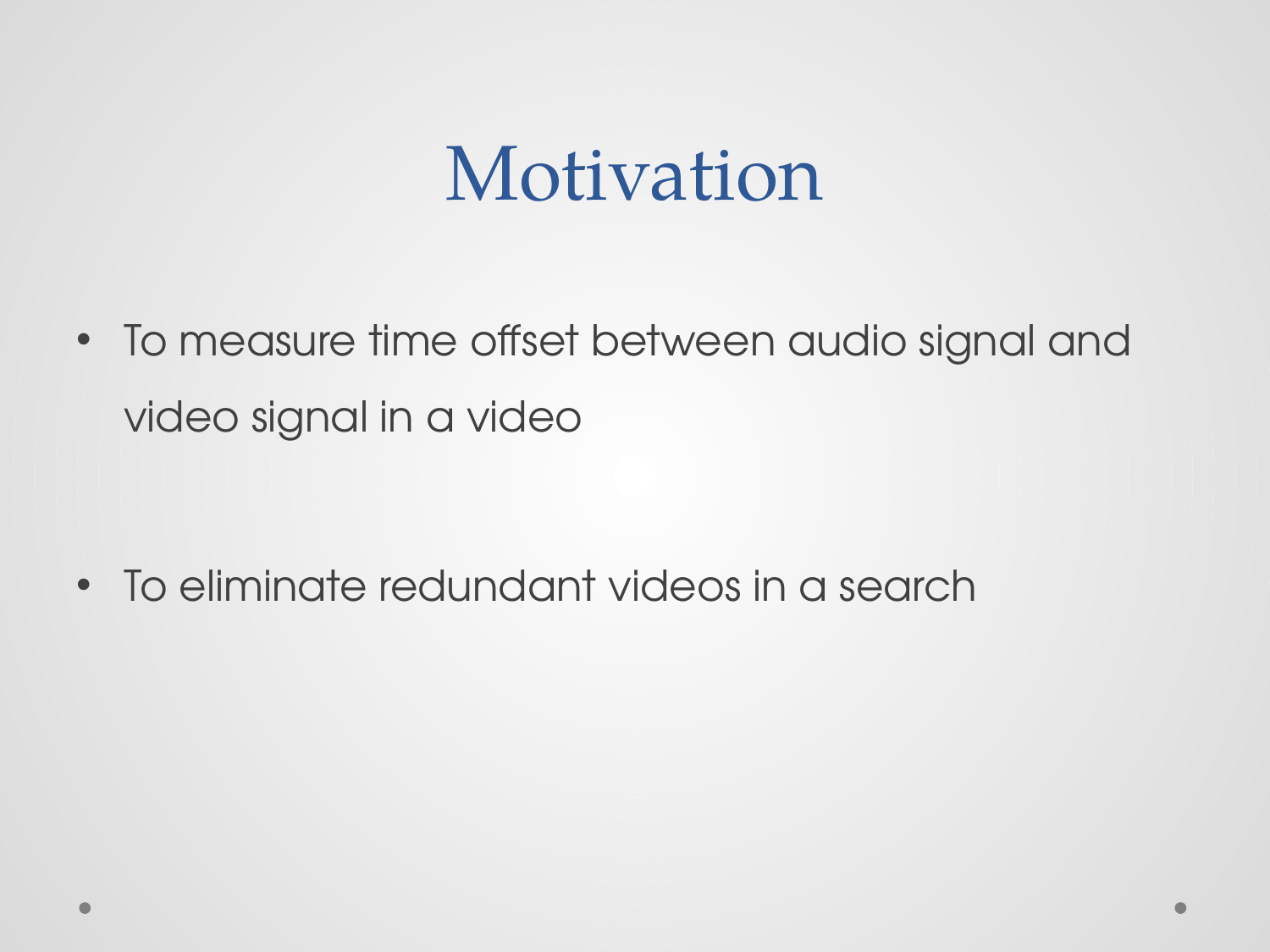

# Motivation

To measure time offset between audio signal and video signal in a video

To eliminate redundant videos in a search